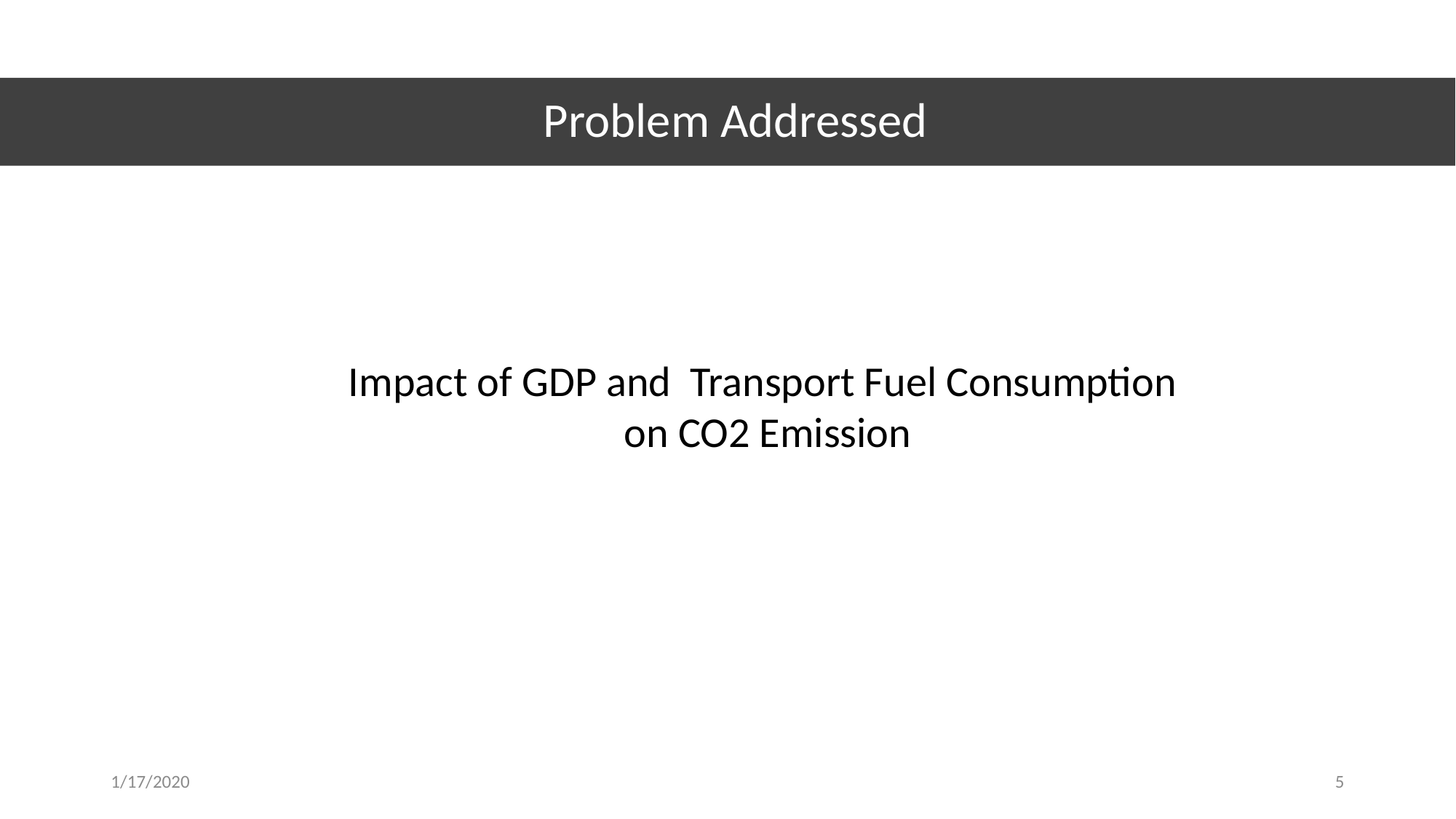

# Problem Addressed

Impact of GDP and  Transport Fuel Consumption
on CO2 Emission
1/17/2020
5